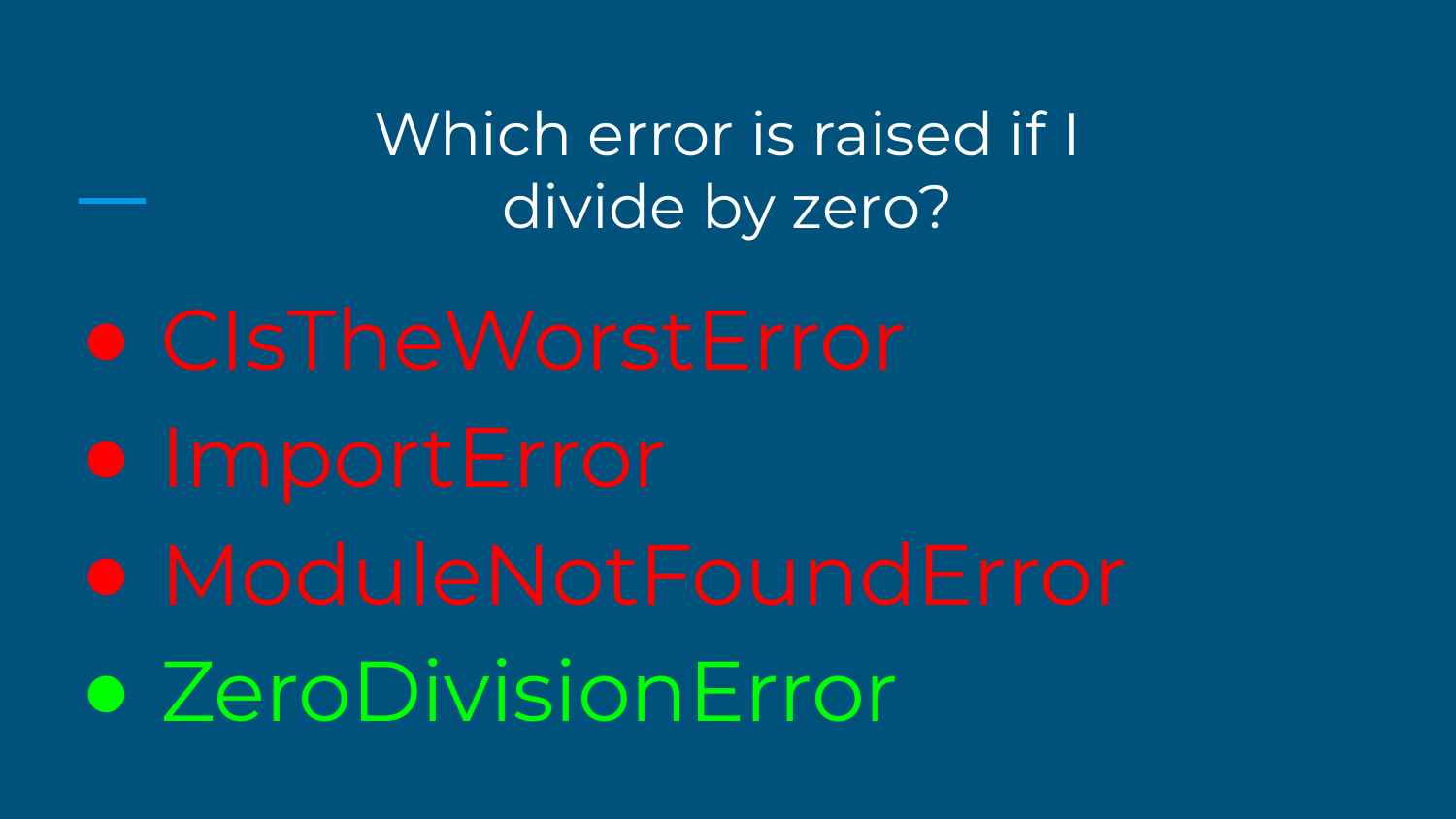

# Which error is raised if I divide by zero?
CIsTheWorstError
ImportError
ModuleNotFoundError
ZeroDivisionError